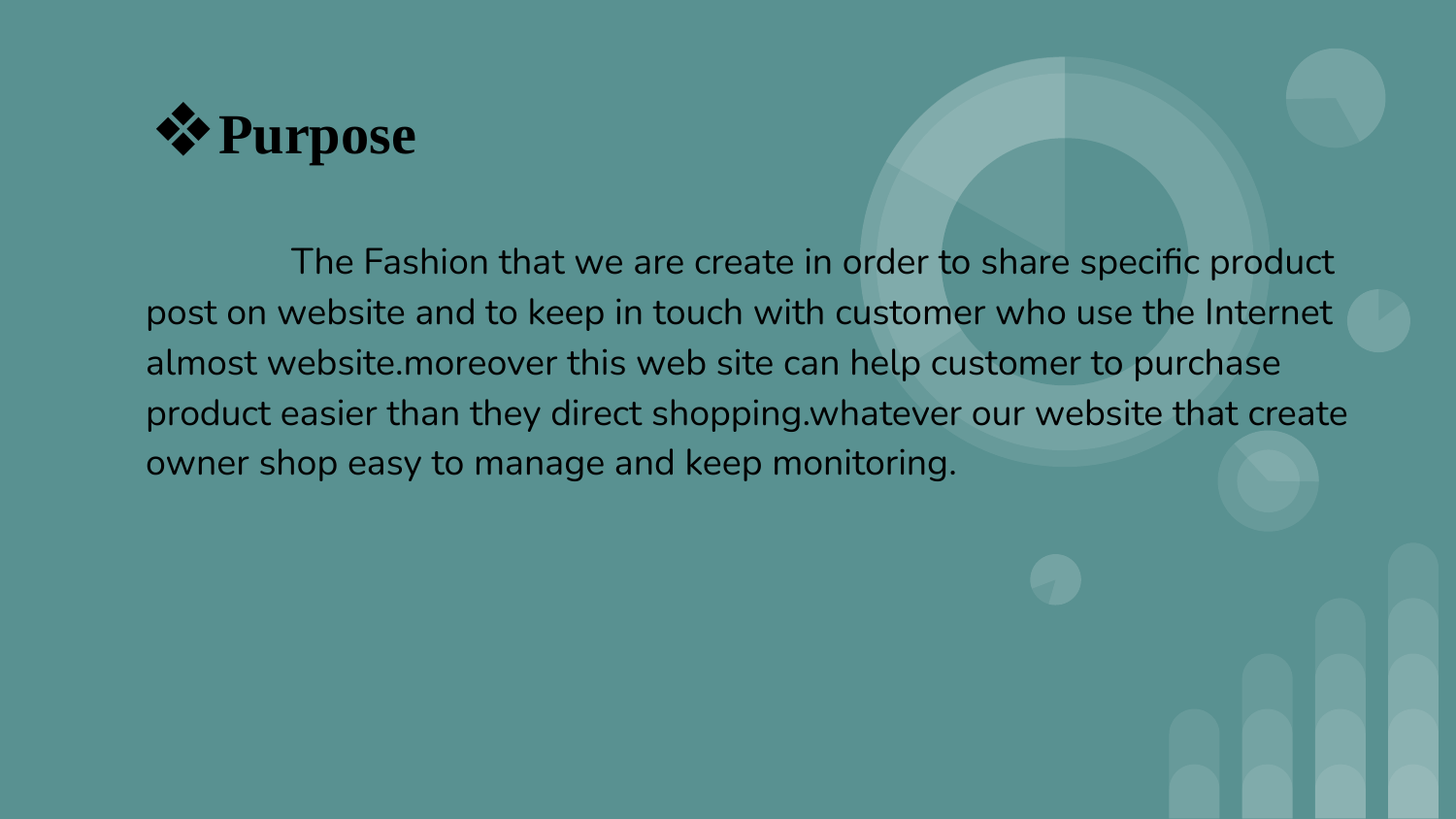

# Purpose
 	The Fashion that we are create in order to share specific product post on website and to keep in touch with customer who use the Internet almost website.moreover this web site can help customer to purchase product easier than they direct shopping.whatever our website that create owner shop easy to manage and keep monitoring.